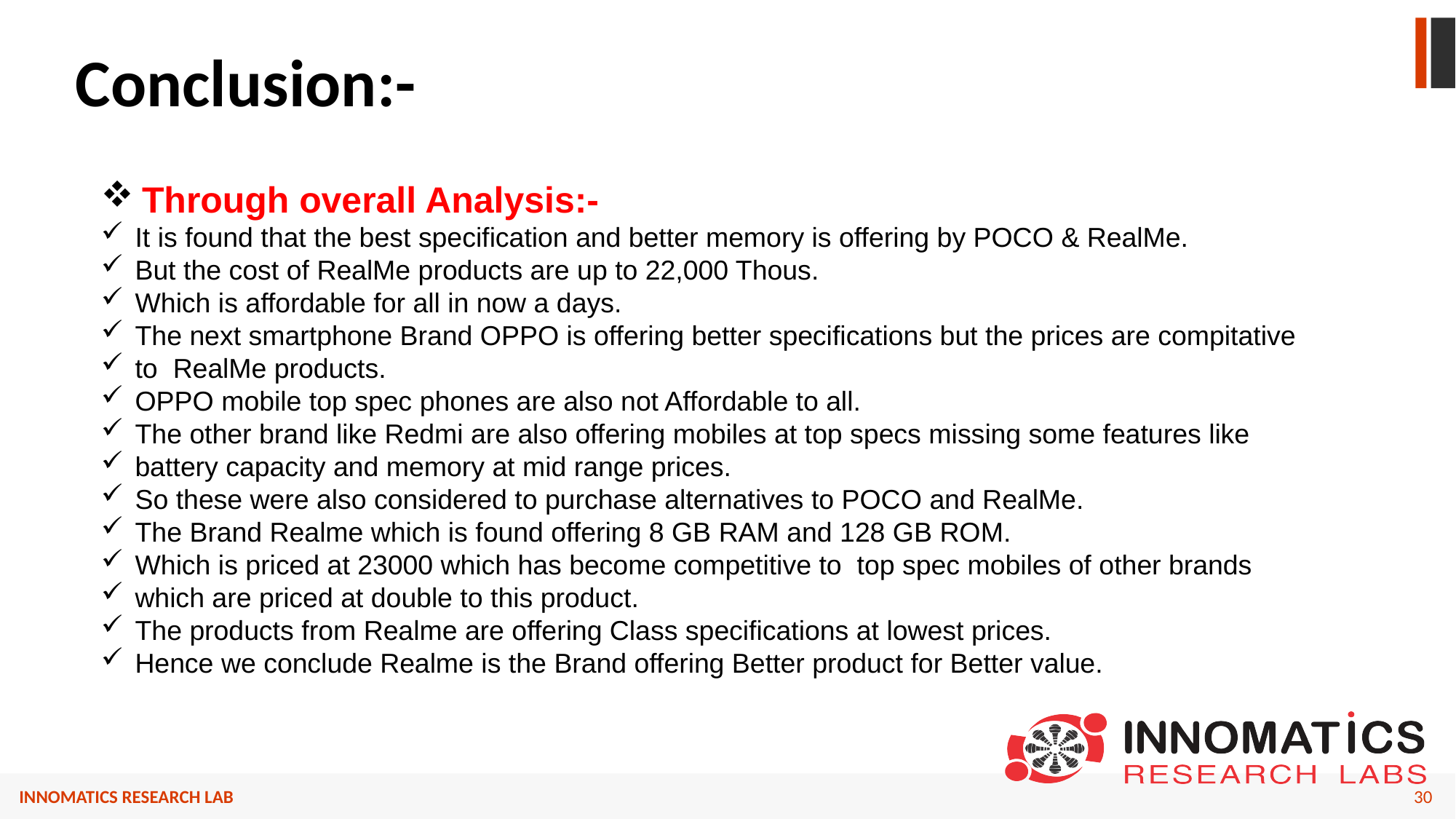

# Conclusion:-
Through overall Analysis:-
It is found that the best specification and better memory is offering by POCO & RealMe.
But the cost of RealMe products are up to 22,000 Thous.
Which is affordable for all in now a days.
The next smartphone Brand OPPO is offering better specifications but the prices are compitative
to  RealMe products.
OPPO mobile top spec phones are also not Affordable to all.
The other brand like Redmi are also offering mobiles at top specs missing some features like
battery capacity and memory at mid range prices.
So these were also considered to purchase alternatives to POCO and RealMe.
The Brand Realme which is found offering 8 GB RAM and 128 GB ROM.
Which is priced at 23000 which has become competitive to  top spec mobiles of other brands
which are priced at double to this product.
The products from Realme are offering Class specifications at lowest prices.
Hence we conclude Realme is the Brand offering Better product for Better value.